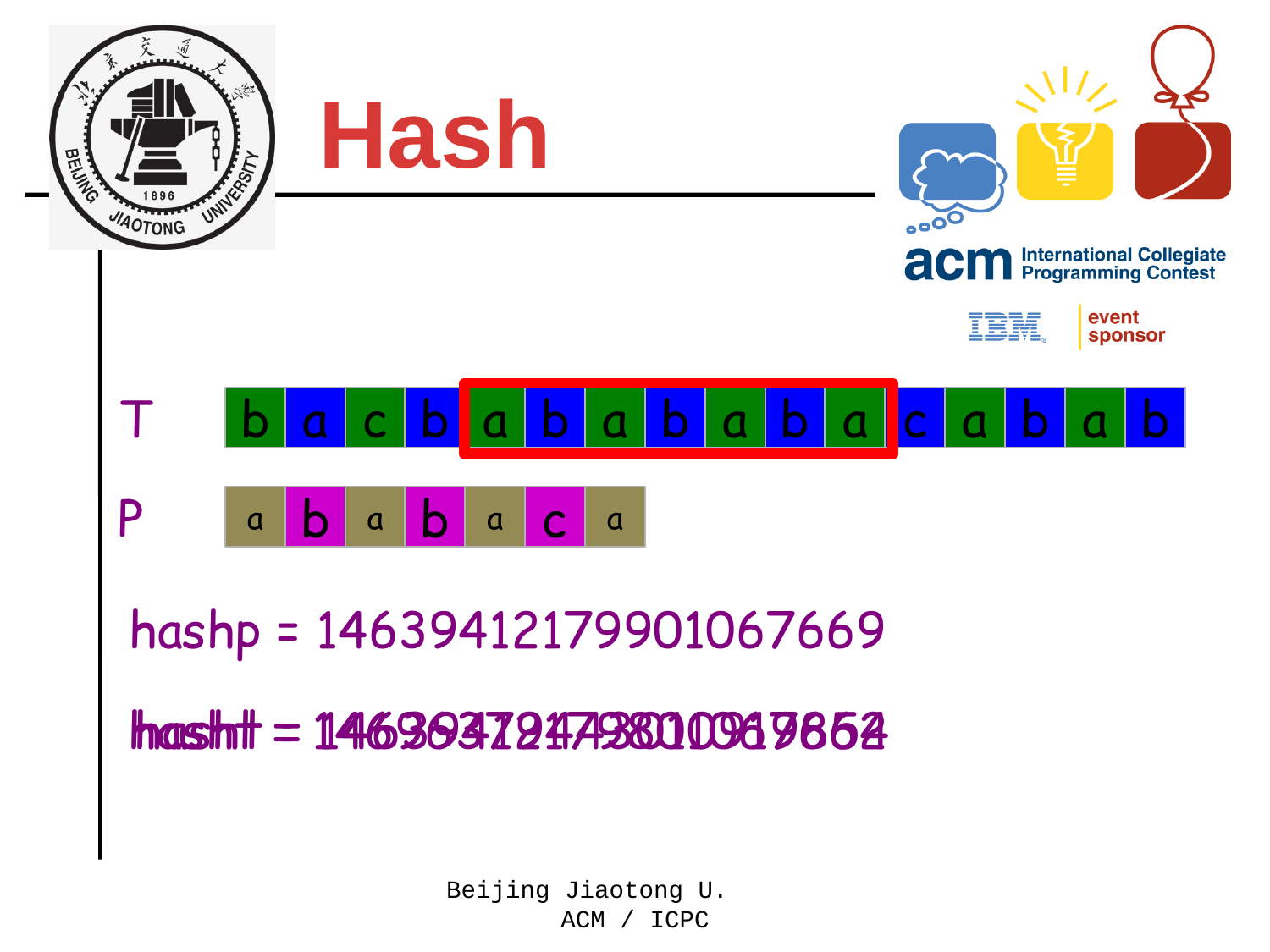

Hash
T

b
a
c
b
a
b
a
b
a
b
a
c
a
b
a
b
P
a
b
a
b
a
c
a
hashp = 14639412179901067669
hasht = 14696379443010919854
hasht = 14639412179801067662